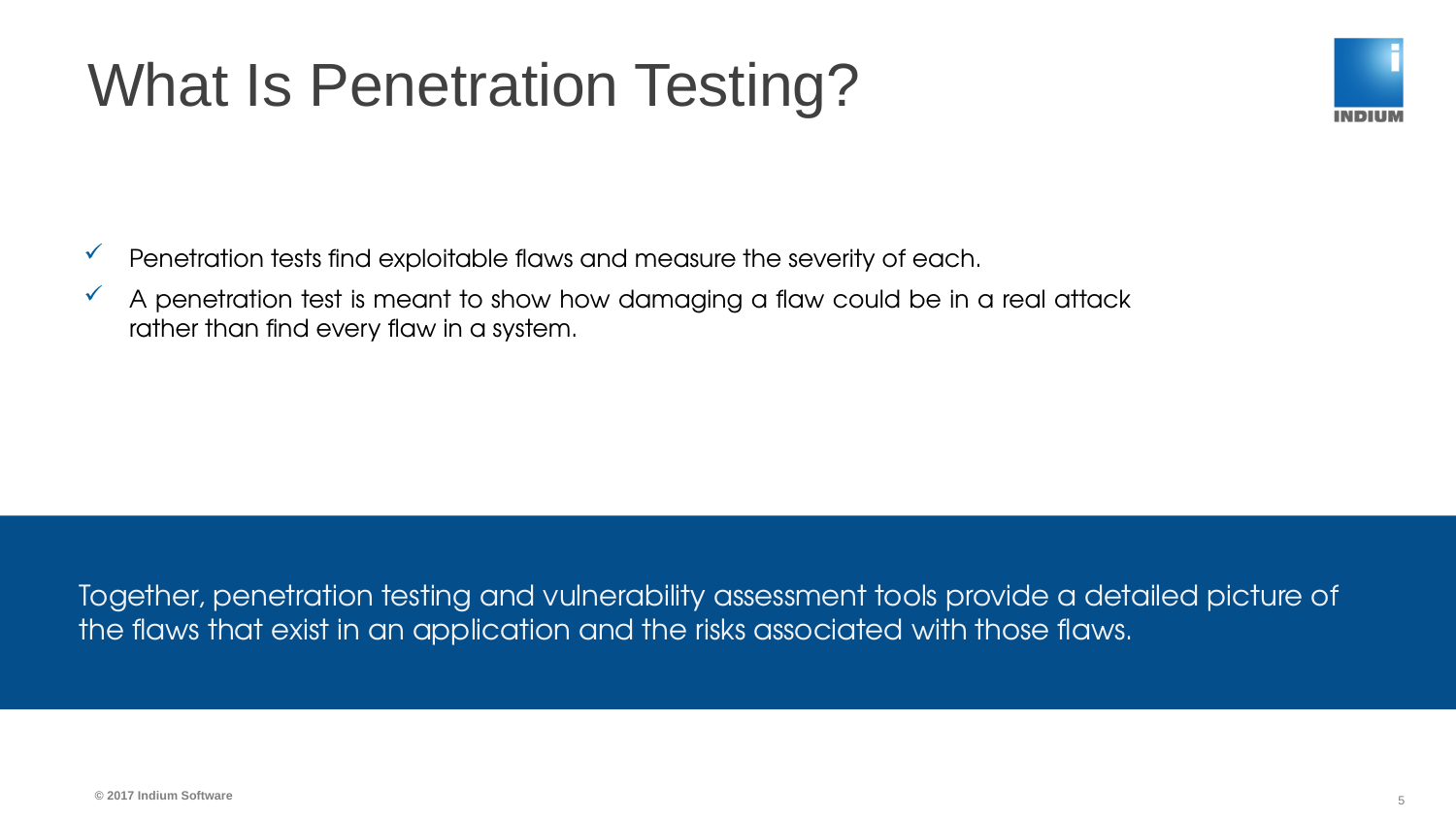

# What Is Penetration Testing?
Penetration tests find exploitable flaws and measure the severity of each.
A penetration test is meant to show how damaging a flaw could be in a real attack rather than find every flaw in a system.

Together, penetration testing and vulnerability assessment tools provide a detailed picture of the flaws that exist in an application and the risks associated with those flaws.
© 2017 Indium Software
5